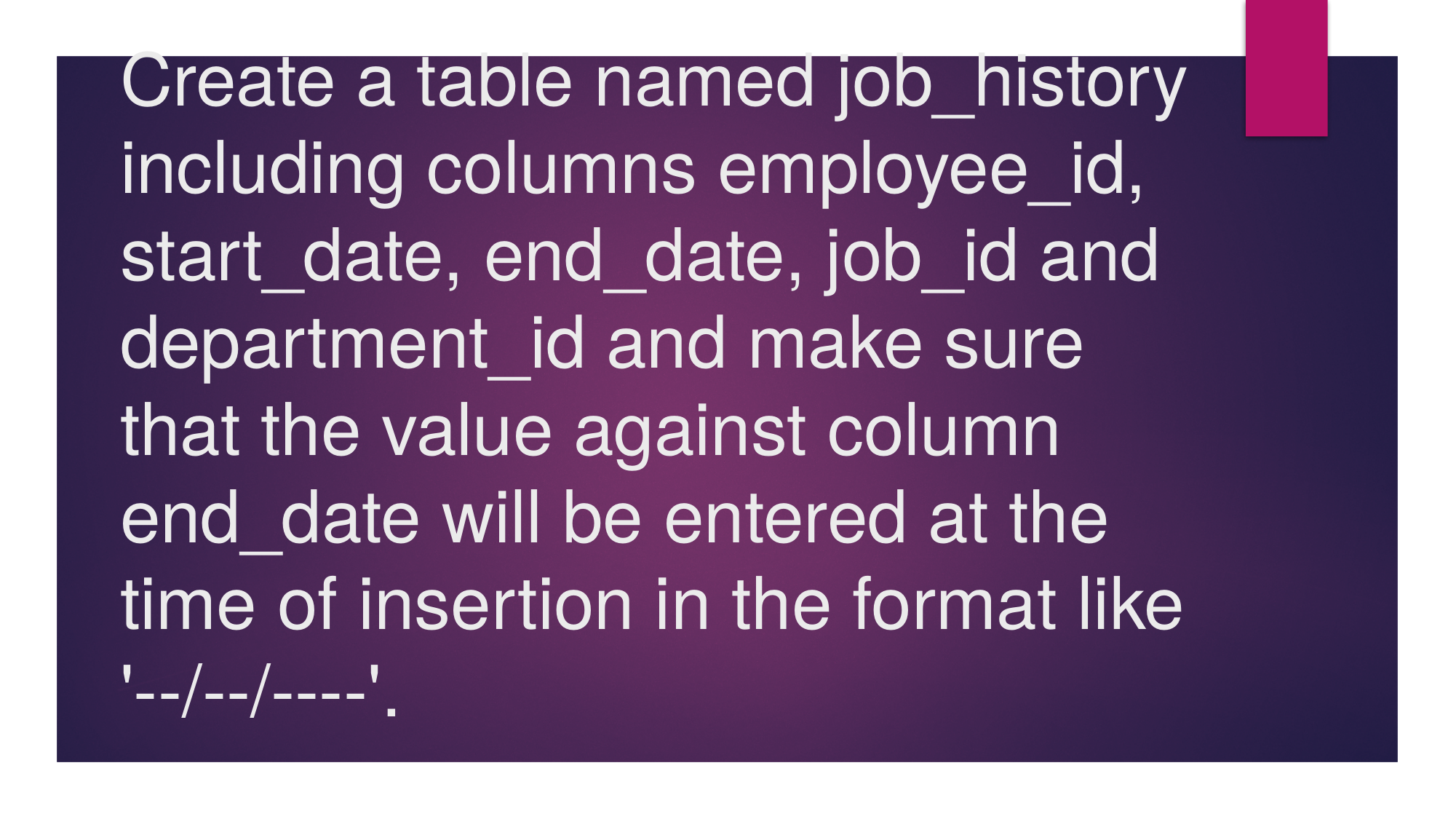

# Create a table named job_history including columns employee_id, start_date, end_date, job_id and department_id and make sure that the value against column end_date will be entered at the time of insertion in the format like '--/--/----'.